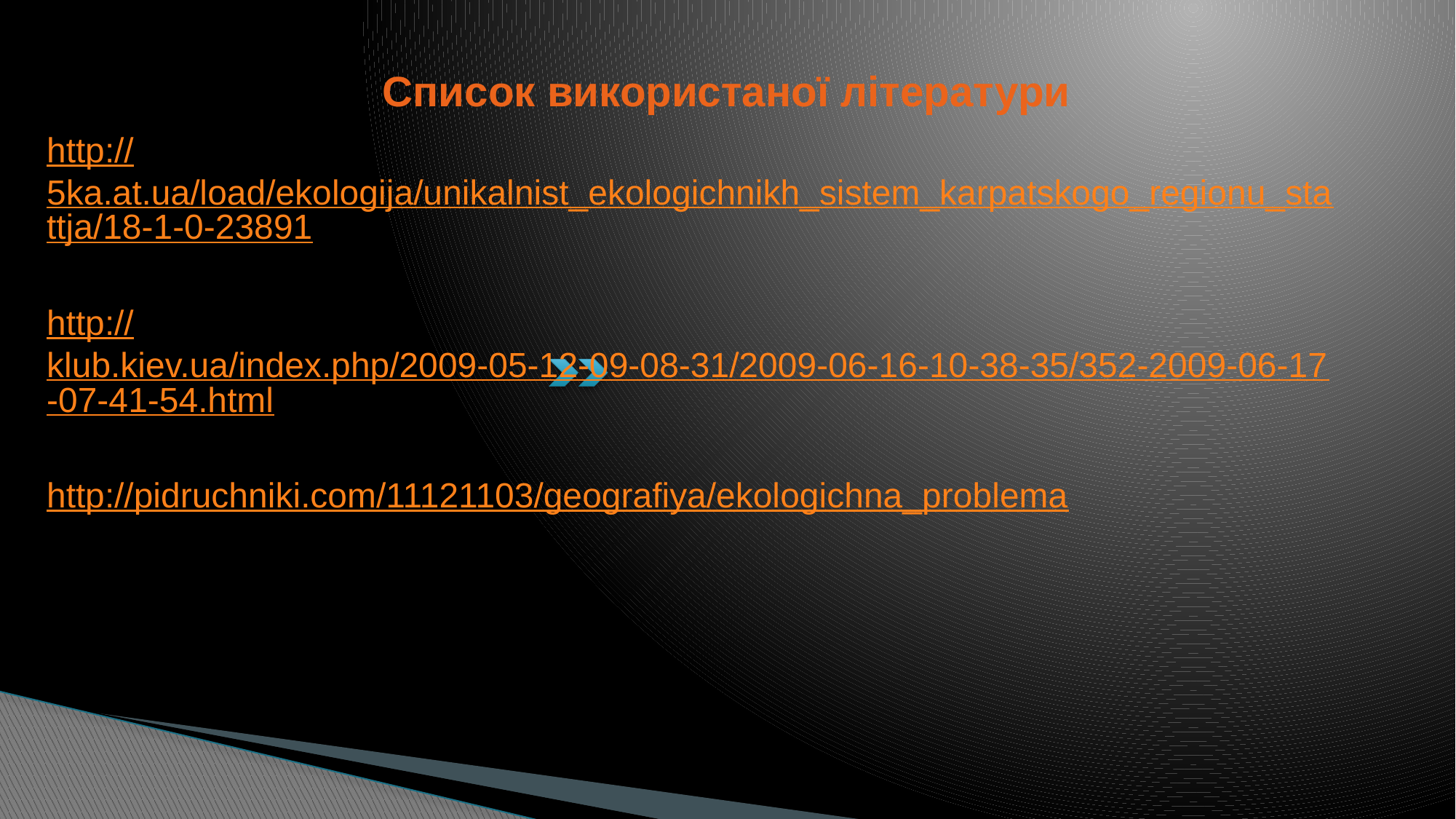

# Список використаної літератури
http://5ka.at.ua/load/ekologija/unikalnist_ekologichnikh_sistem_karpatskogo_regionu_stattja/18-1-0-23891

http://klub.kiev.ua/index.php/2009-05-12-09-08-31/2009-06-16-10-38-35/352-2009-06-17-07-41-54.html

http://pidruchniki.com/11121103/geografiya/ekologichna_problema